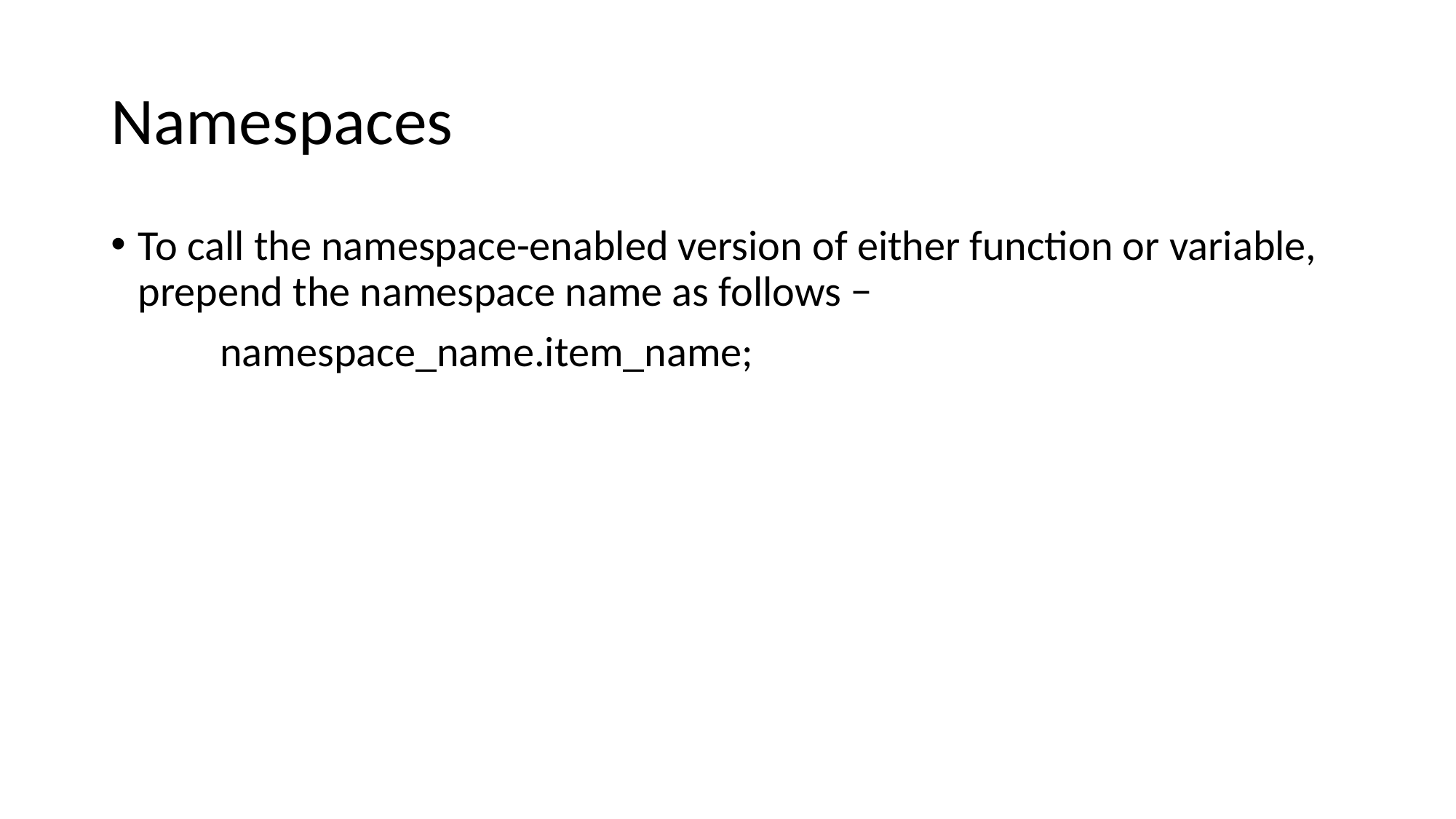

# Namespaces
To call the namespace-enabled version of either function or variable, prepend the namespace name as follows −
	namespace_name.item_name;